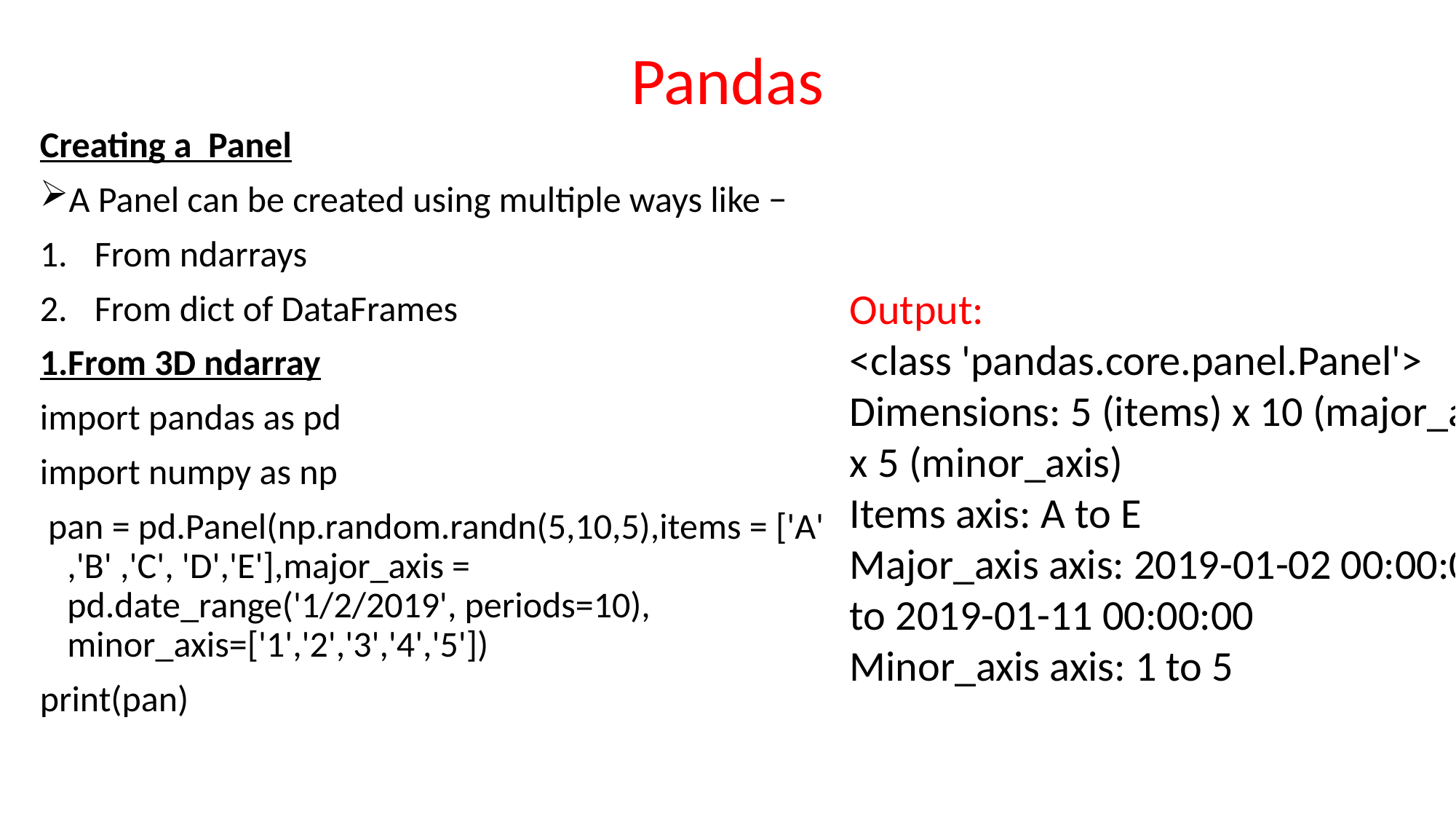

# Pandas
Creating a  Panel
A Panel can be created using multiple ways like −
From ndarrays
From dict of DataFrames
1.From 3D ndarray
import pandas as pd
import numpy as np
 pan = pd.Panel(np.random.randn(5,10,5),items = ['A' ,'B' ,'C', 'D','E'],major_axis = pd.date_range('1/2/2019', periods=10), minor_axis=['1','2','3','4','5'])
print(pan)

Output:
<class 'pandas.core.panel.Panel'>
Dimensions: 5 (items) x 10 (major_axis) x 5 (minor_axis)
Items axis: A to E
Major_axis axis: 2019-01-02 00:00:00 to 2019-01-11 00:00:00
Minor_axis axis: 1 to 5